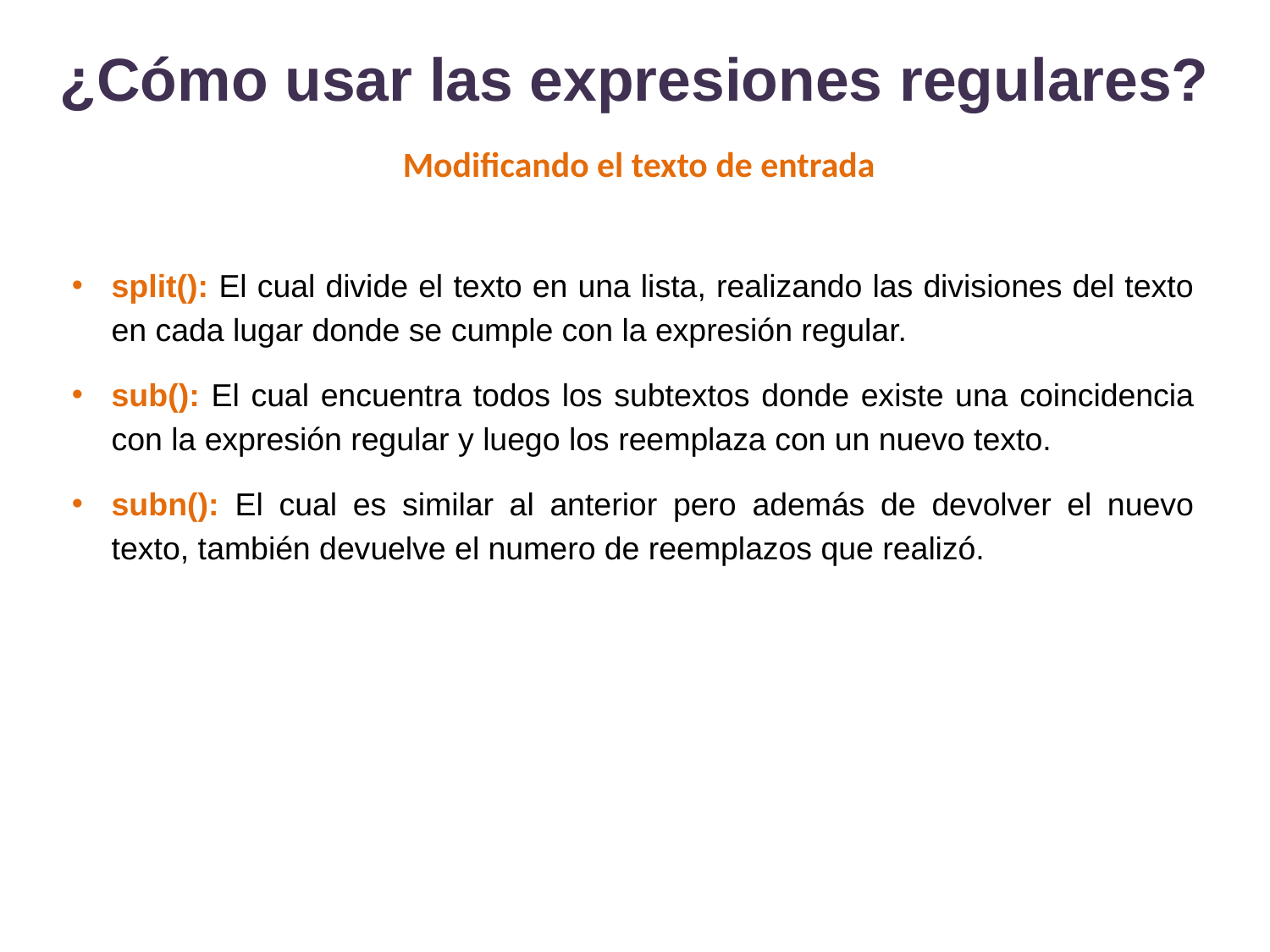

# ¿Cómo usar las expresiones regulares?
Modificando el texto de entrada
split(): El cual divide el texto en una lista, realizando las divisiones del texto en cada lugar donde se cumple con la expresión regular.
sub(): El cual encuentra todos los subtextos donde existe una coincidencia con la expresión regular y luego los reemplaza con un nuevo texto.
subn(): El cual es similar al anterior pero además de devolver el nuevo texto, también devuelve el numero de reemplazos que realizó.